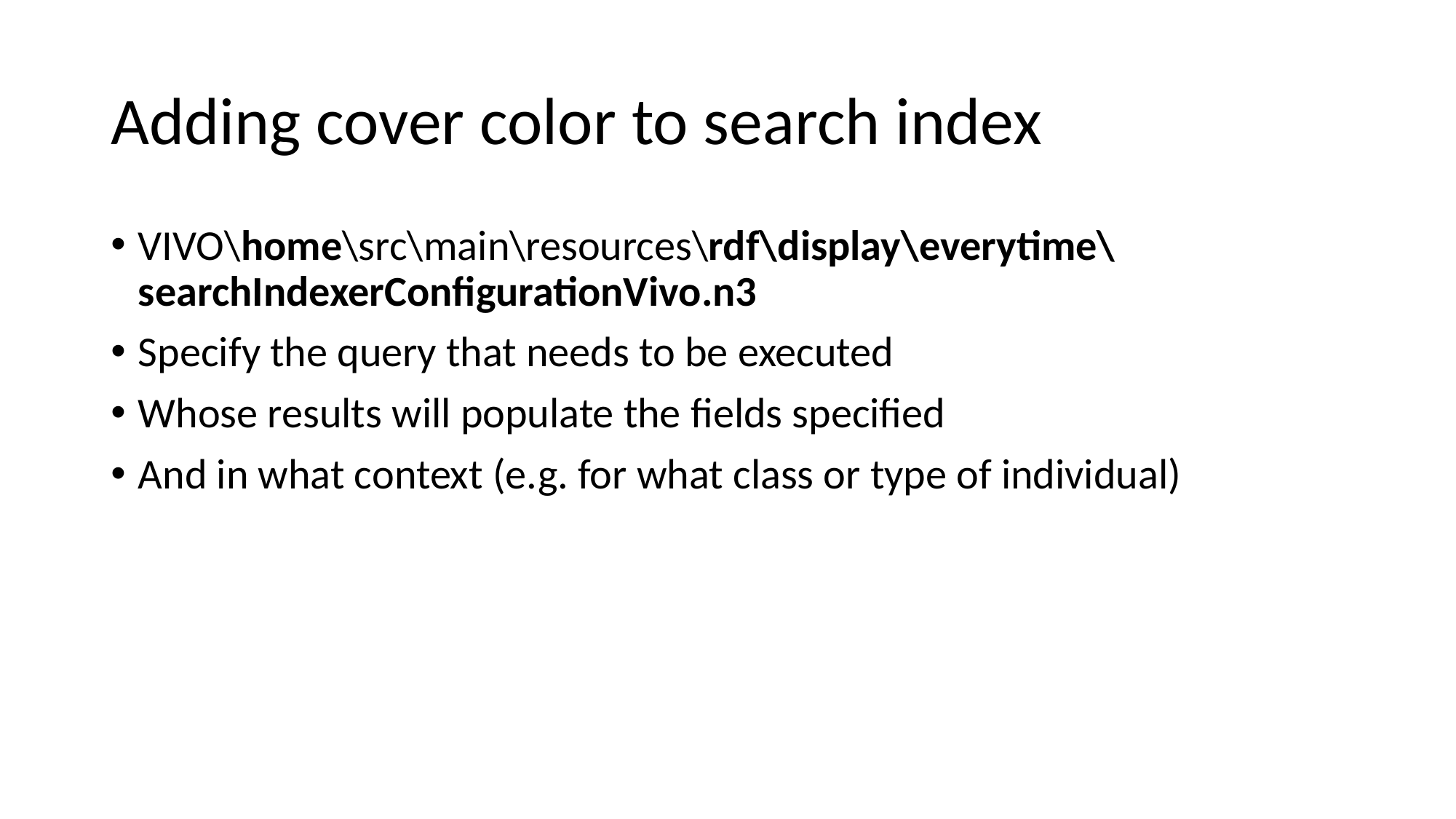

# Adding cover color to search index
VIVO\home\src\main\resources\rdf\display\everytime\searchIndexerConfigurationVivo.n3
Specify the query that needs to be executed
Whose results will populate the fields specified
And in what context (e.g. for what class or type of individual)